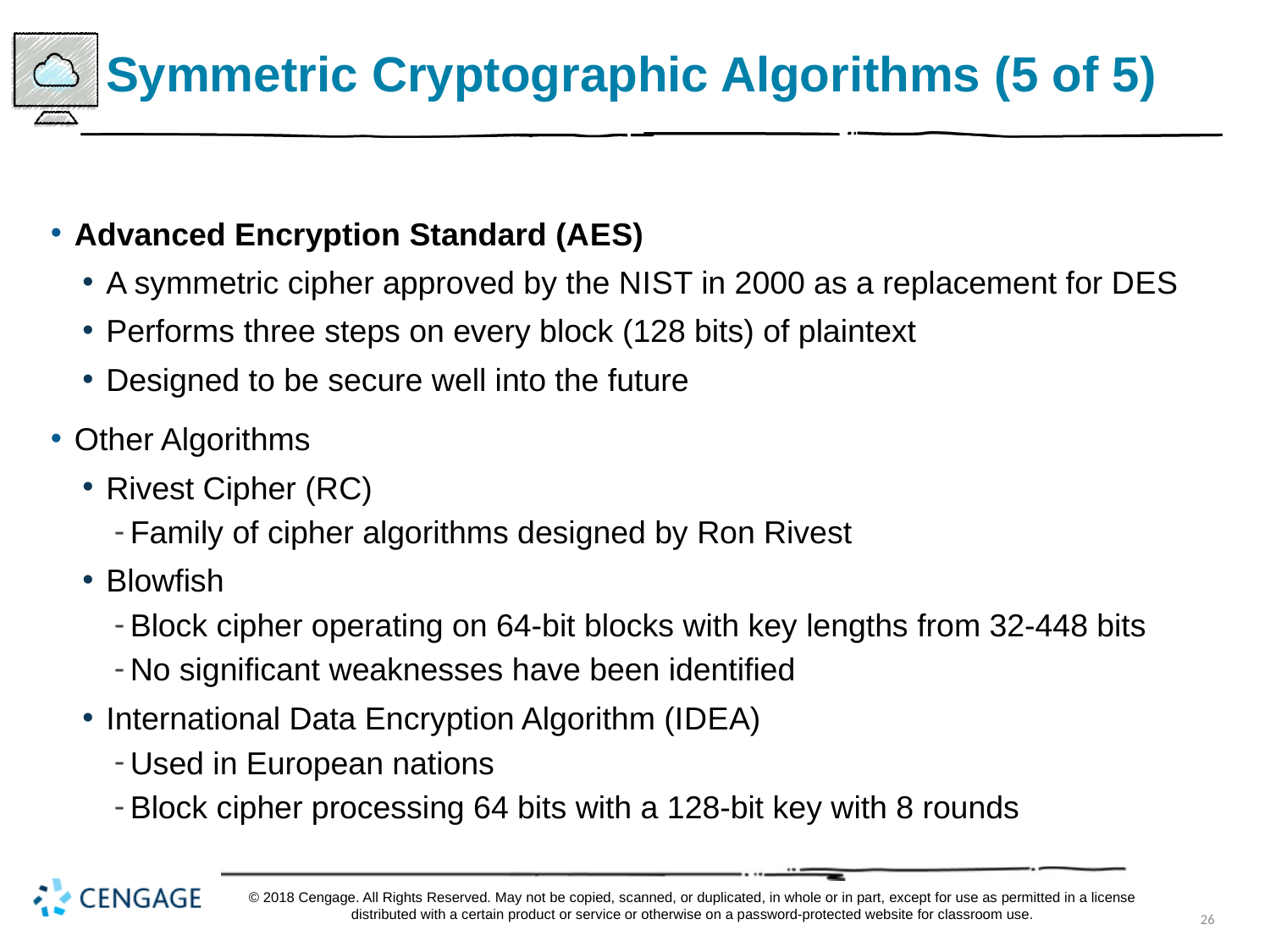

# Symmetric Cryptographic Algorithms (5 of 5)
Advanced Encryption Standard (A E S)
A symmetric cipher approved by the N I S  T in 2000 as a replacement for D E S
Performs three steps on every block (128 bits) of plaintext
Designed to be secure well into the future
Other Algorithms
Rivest Cipher (R C)
Family of cipher algorithms designed by Ron Rivest
Blowfish
Block cipher operating on 64-bit blocks with key lengths from 32-448 bits
No significant weaknesses have been identified
International Data Encryption Algorithm (I D E A)
Used in European nations
Block cipher processing 64 bits with a 128-bit key with 8 rounds
© 2018 Cengage. All Rights Reserved. May not be copied, scanned, or duplicated, in whole or in part, except for use as permitted in a license distributed with a certain product or service or otherwise on a password-protected website for classroom use.